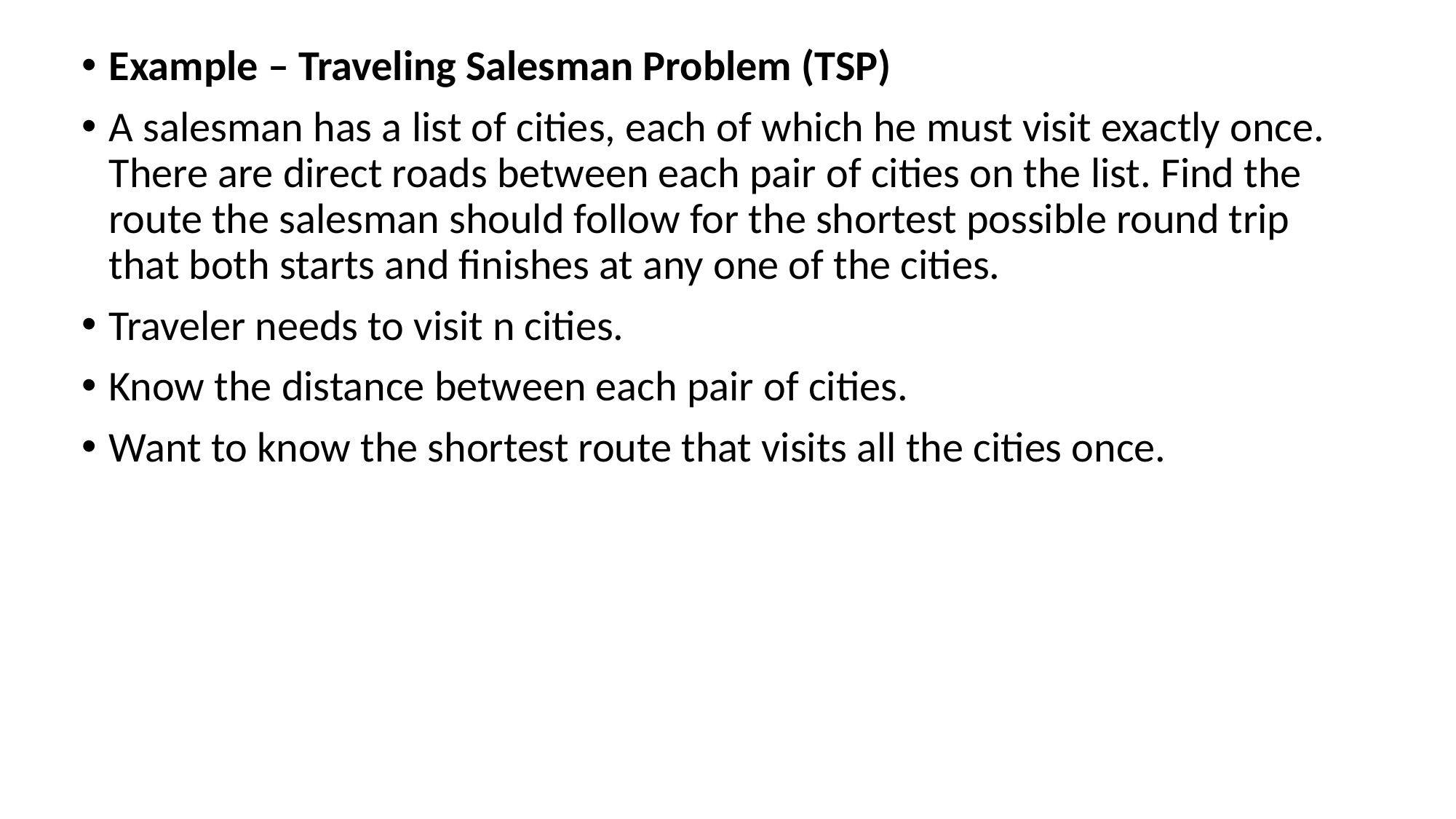

Example – Traveling Salesman Problem (TSP)
A salesman has a list of cities, each of which he must visit exactly once. There are direct roads between each pair of cities on the list. Find the route the salesman should follow for the shortest possible round trip that both starts and finishes at any one of the cities.
Traveler needs to visit n cities.
Know the distance between each pair of cities.
Want to know the shortest route that visits all the cities once.